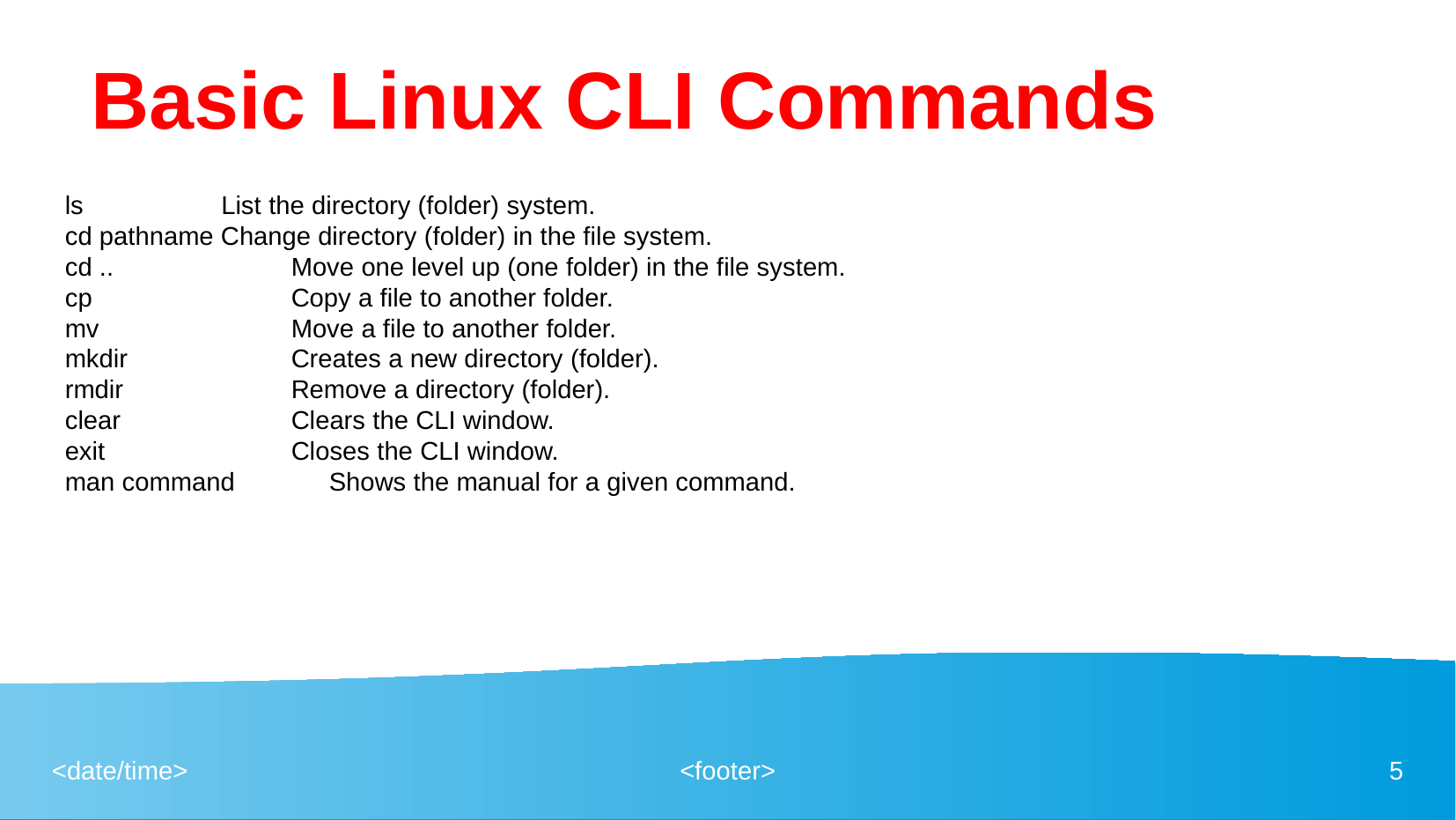

Basic Linux CLI Commands

ls                   List the directory (folder) system.
cd pathname Change directory (folder) in the file system.
cd ..	             Move one level up (one folder) in the file system.
cp	             Copy a file to another folder.
mv	             Move a file to another folder.
mkdir	             Creates a new directory (folder).
rmdir	             Remove a directory (folder).
clear	             Clears the CLI window.
exit	             Closes the CLI window.
man command	Shows the manual for a given command.